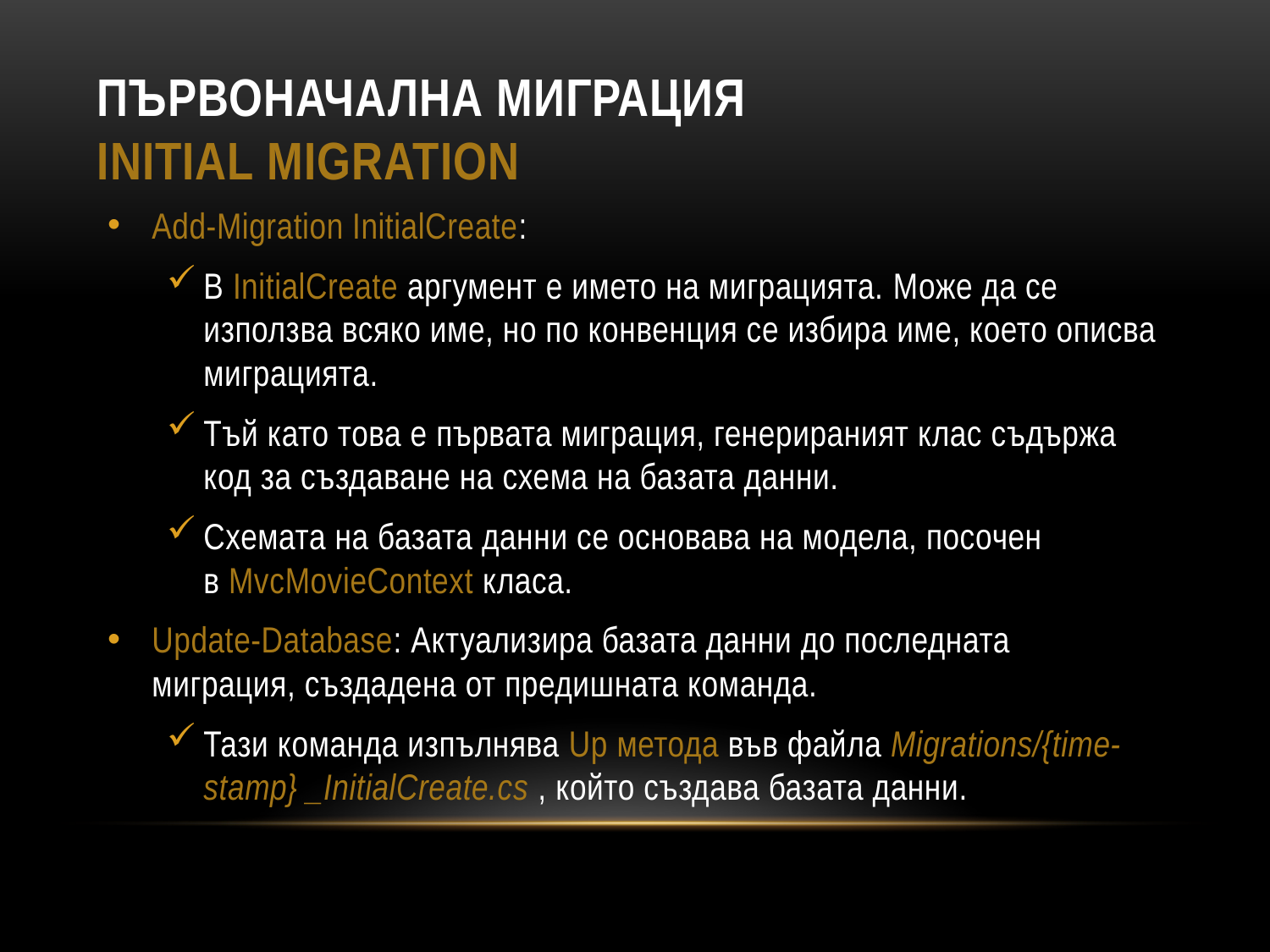

# Първоначална миграция Initial migration
Add-Migration InitialCreate:
В InitialCreate аргумент е името на миграцията. Може да се използва всяко име, но по конвенция се избира име, което описва миграцията.
Тъй като това е първата миграция, генерираният клас съдържа код за създаване на схема на базата данни.
Схемата на базата данни се основава на модела, посочен в MvcMovieContext класа.
Update-Database: Актуализира базата данни до последната миграция, създадена от предишната команда.
Тази команда изпълнява Up метода във файла Migrations/{time-stamp} _InitialCreate.cs , който създава базата данни.